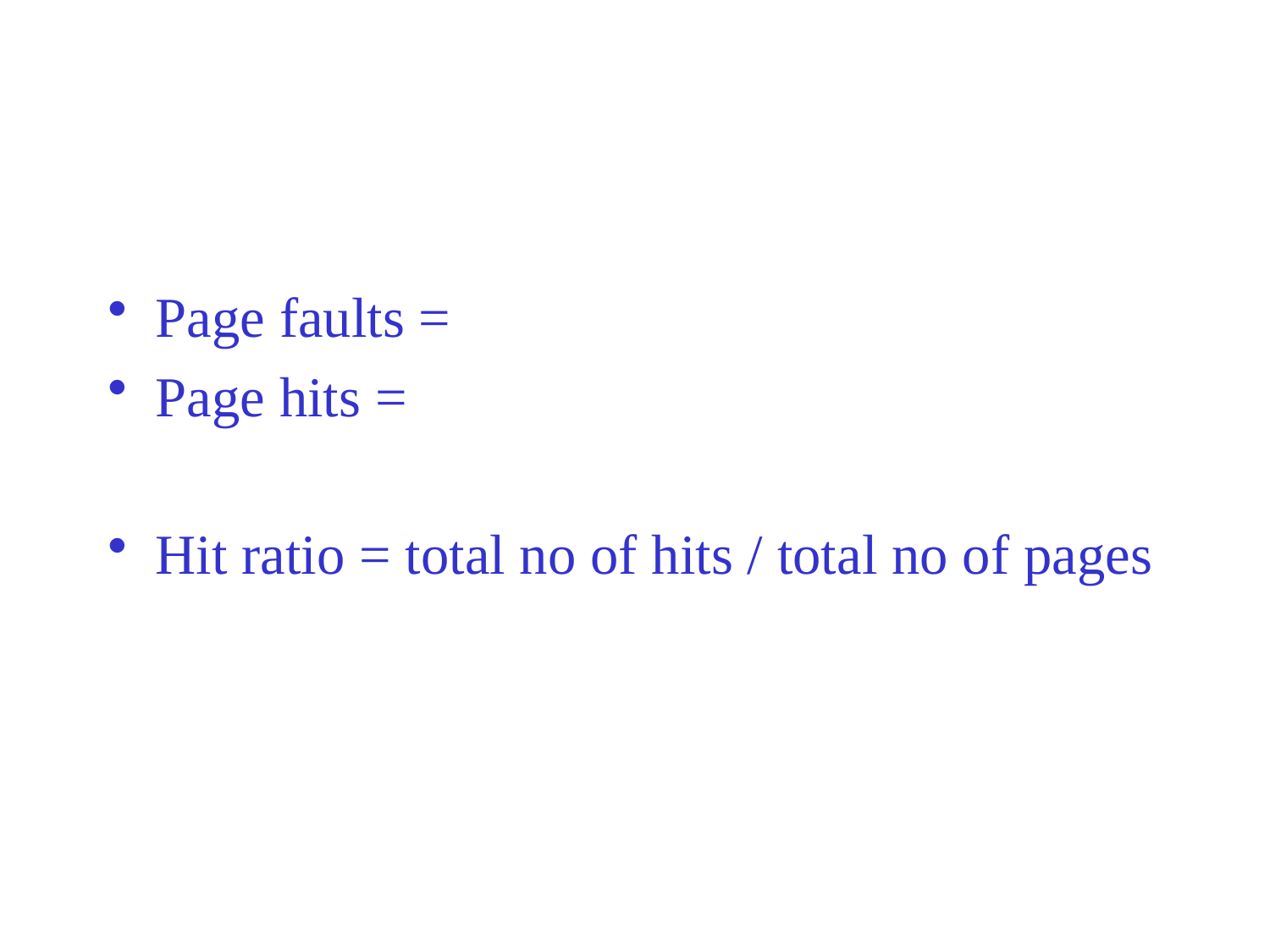

#
Page faults =
Page hits =

Hit ratio = total no of hits / total no of pages